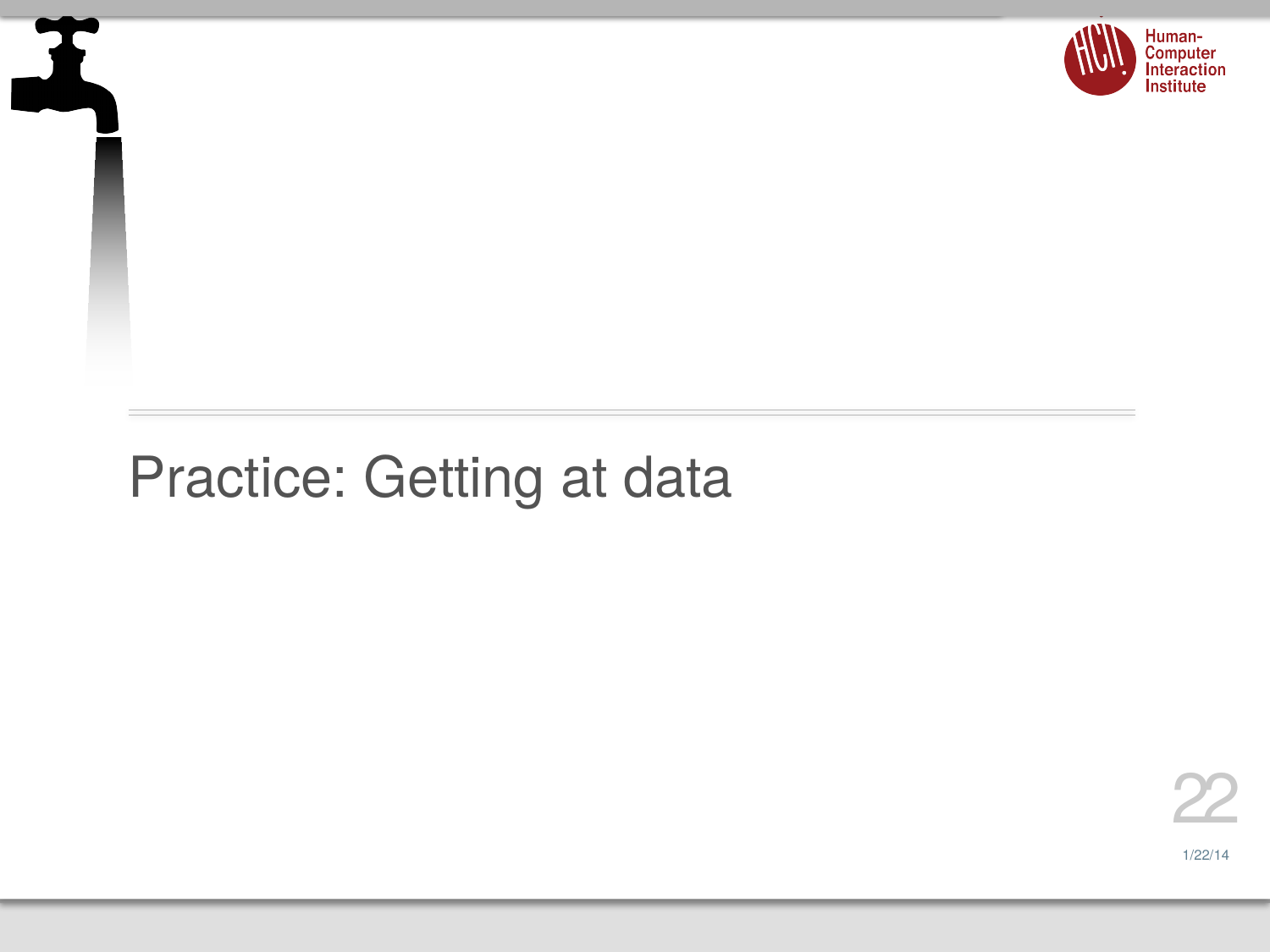

# Practice: Getting at data
22
1/22/14